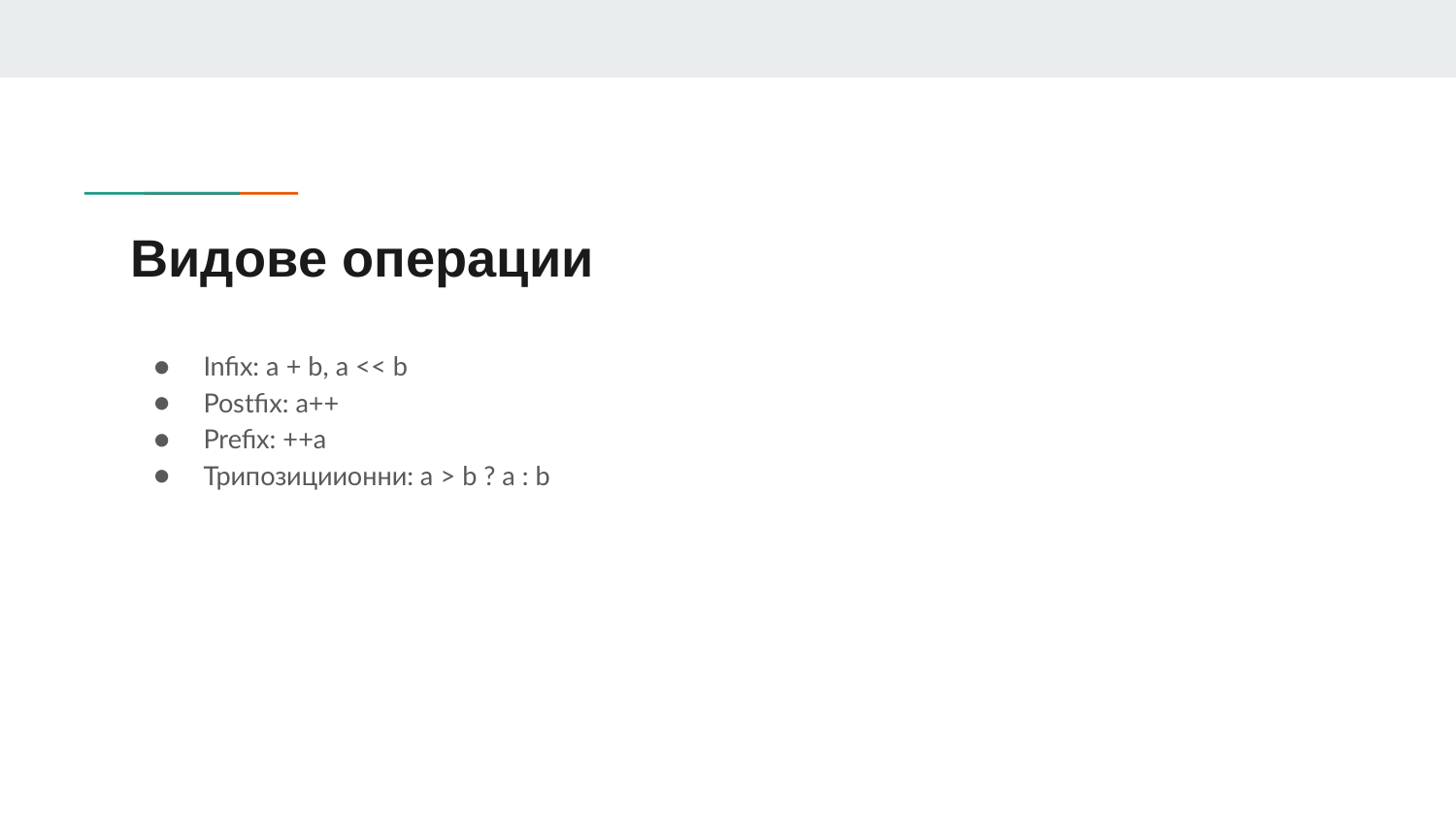

# Видове операции
Infix: a + b, a << b
Postfix: a++
Prefix: ++a
Трипозициионни: a > b ? a : b